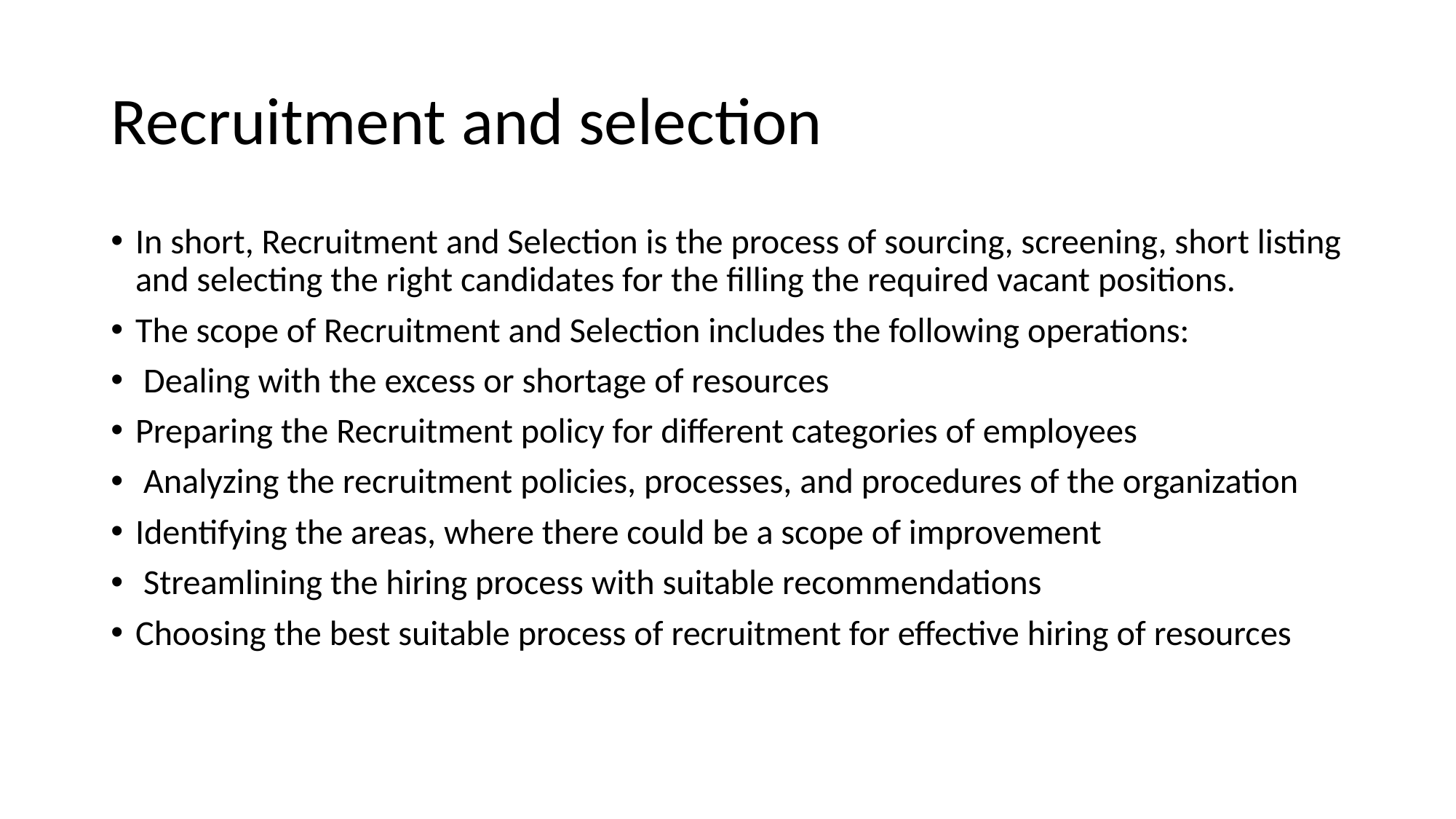

# Recruitment and selection
In short, Recruitment and Selection is the process of sourcing, screening, short listing and selecting the right candidates for the filling the required vacant positions.
The scope of Recruitment and Selection includes the following operations:
 Dealing with the excess or shortage of resources
Preparing the Recruitment policy for different categories of employees
 Analyzing the recruitment policies, processes, and procedures of the organization
Identifying the areas, where there could be a scope of improvement
 Streamlining the hiring process with suitable recommendations
Choosing the best suitable process of recruitment for effective hiring of resources